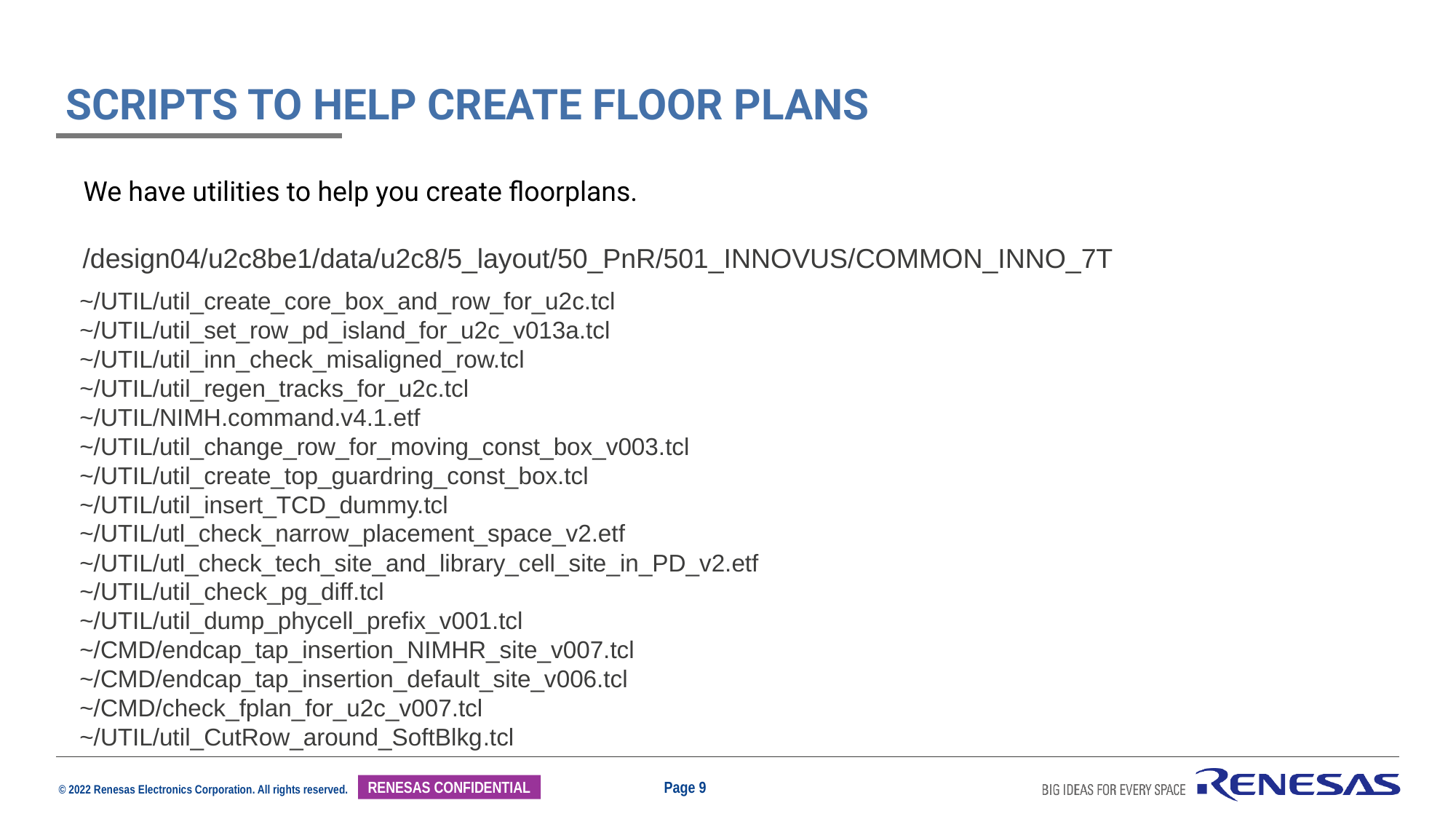

# Scripts to help create floor plans
We have utilities to help you create floorplans.
/design04/u2c8be1/data/u2c8/5_layout/50_PnR/501_INNOVUS/COMMON_INNO_7T
~/UTIL/util_create_core_box_and_row_for_u2c.tcl
~/UTIL/util_set_row_pd_island_for_u2c_v013a.tcl
~/UTIL/util_inn_check_misaligned_row.tcl
~/UTIL/util_regen_tracks_for_u2c.tcl
~/UTIL/NIMH.command.v4.1.etf
~/UTIL/util_change_row_for_moving_const_box_v003.tcl
~/UTIL/util_create_top_guardring_const_box.tcl
~/UTIL/util_insert_TCD_dummy.tcl
~/UTIL/utl_check_narrow_placement_space_v2.etf
~/UTIL/utl_check_tech_site_and_library_cell_site_in_PD_v2.etf
~/UTIL/util_check_pg_diff.tcl
~/UTIL/util_dump_phycell_prefix_v001.tcl
~/CMD/endcap_tap_insertion_NIMHR_site_v007.tcl
~/CMD/endcap_tap_insertion_default_site_v006.tcl
~/CMD/check_fplan_for_u2c_v007.tcl
~/UTIL/util_CutRow_around_SoftBlkg.tcl